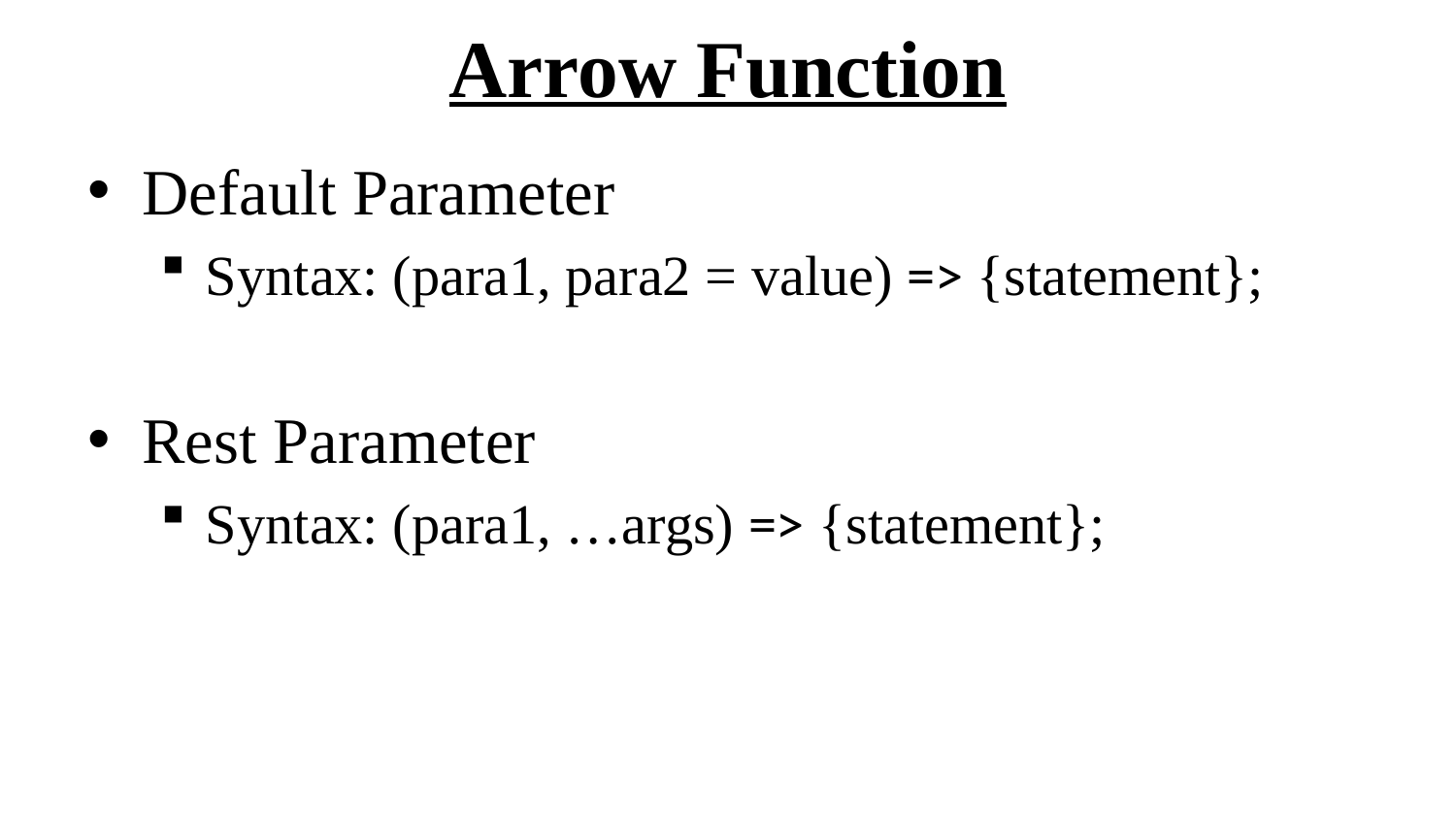

# Arrow Function
Default Parameter
Syntax: (para1, para2 = value) => {statement};

Rest Parameter
Syntax: (para1, …args) => {statement};